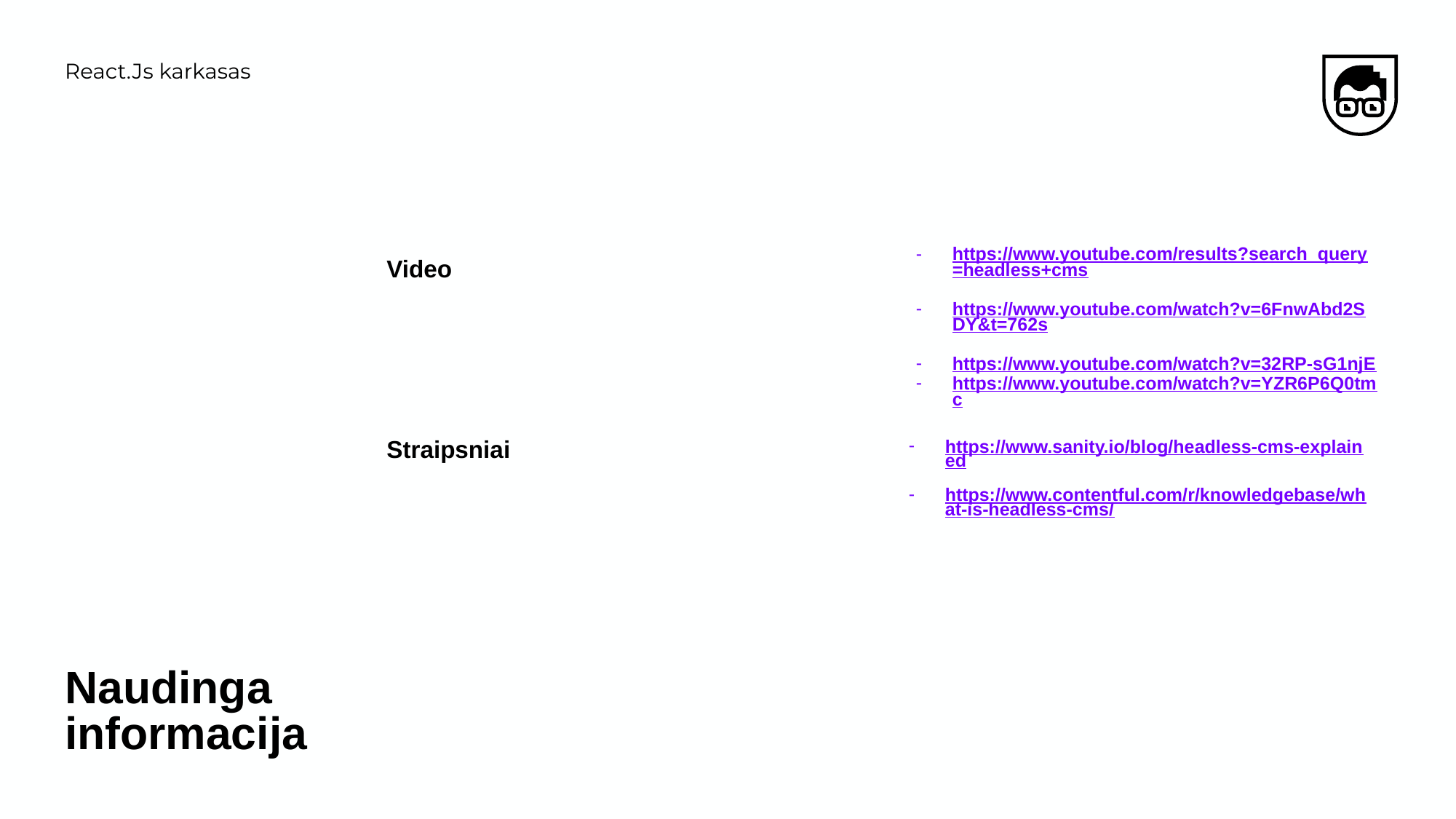

React.Js karkasas
https://www.youtube.com/results?search_query=headless+cms
https://www.youtube.com/watch?v=6FnwAbd2SDY&t=762s
https://www.youtube.com/watch?v=32RP-sG1njE
https://www.youtube.com/watch?v=YZR6P6Q0tmc
Video
https://www.sanity.io/blog/headless-cms-explained
https://www.contentful.com/r/knowledgebase/what-is-headless-cms/
Straipsniai
# Naudinga informacija